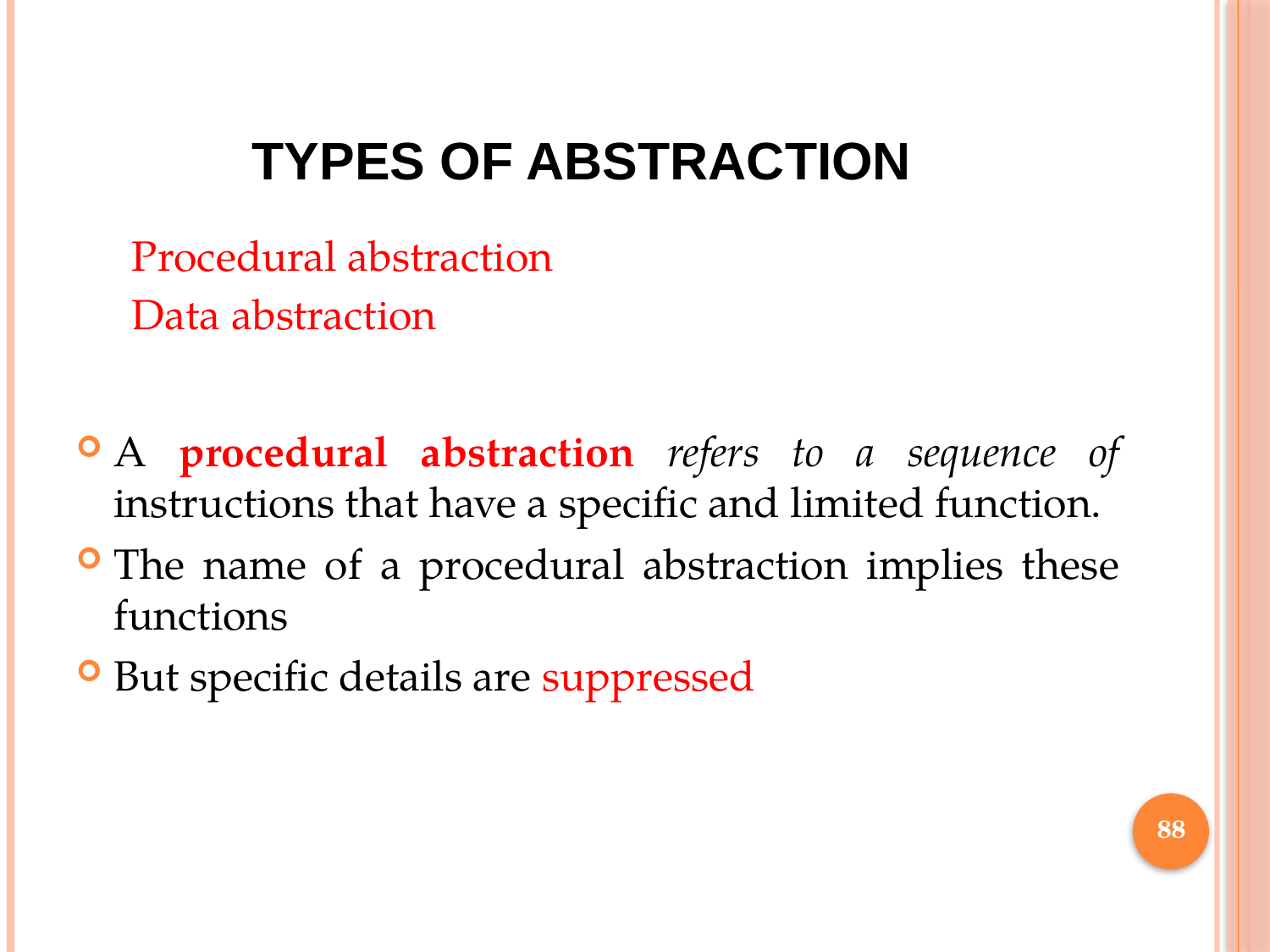

# TYPES OF ABSTRACTION
Procedural abstraction
Data abstraction

A procedural abstraction refers to a sequence of instructions that have a specific and limited function.
The name of a procedural abstraction implies these functions
But specific details are suppressed
88